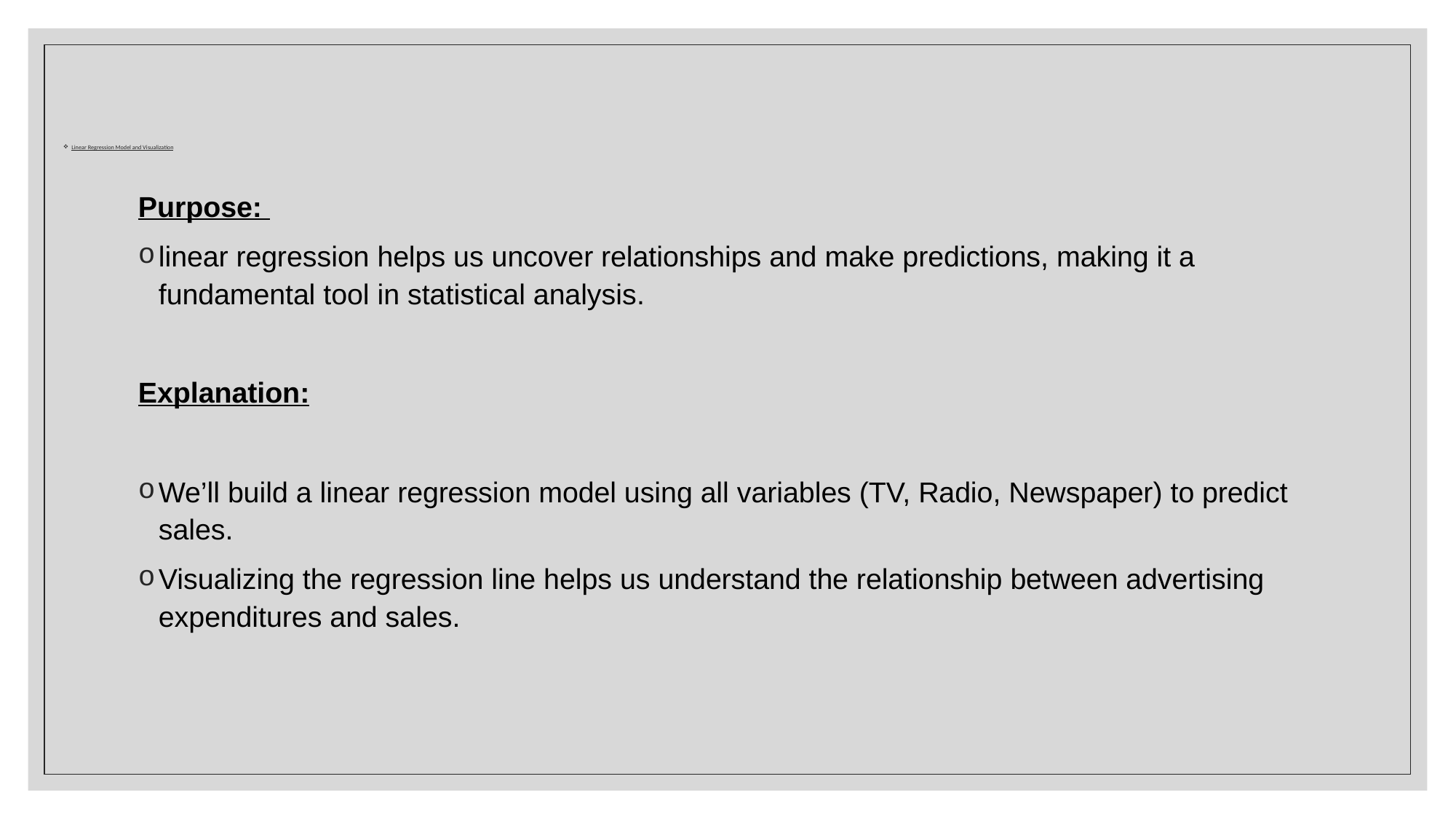

# Linear Regression Model and Visualization
Purpose:
linear regression helps us uncover relationships and make predictions, making it a fundamental tool in statistical analysis.

Explanation:

We’ll build a linear regression model using all variables (TV, Radio, Newspaper) to predict sales.
Visualizing the regression line helps us understand the relationship between advertising expenditures and sales.